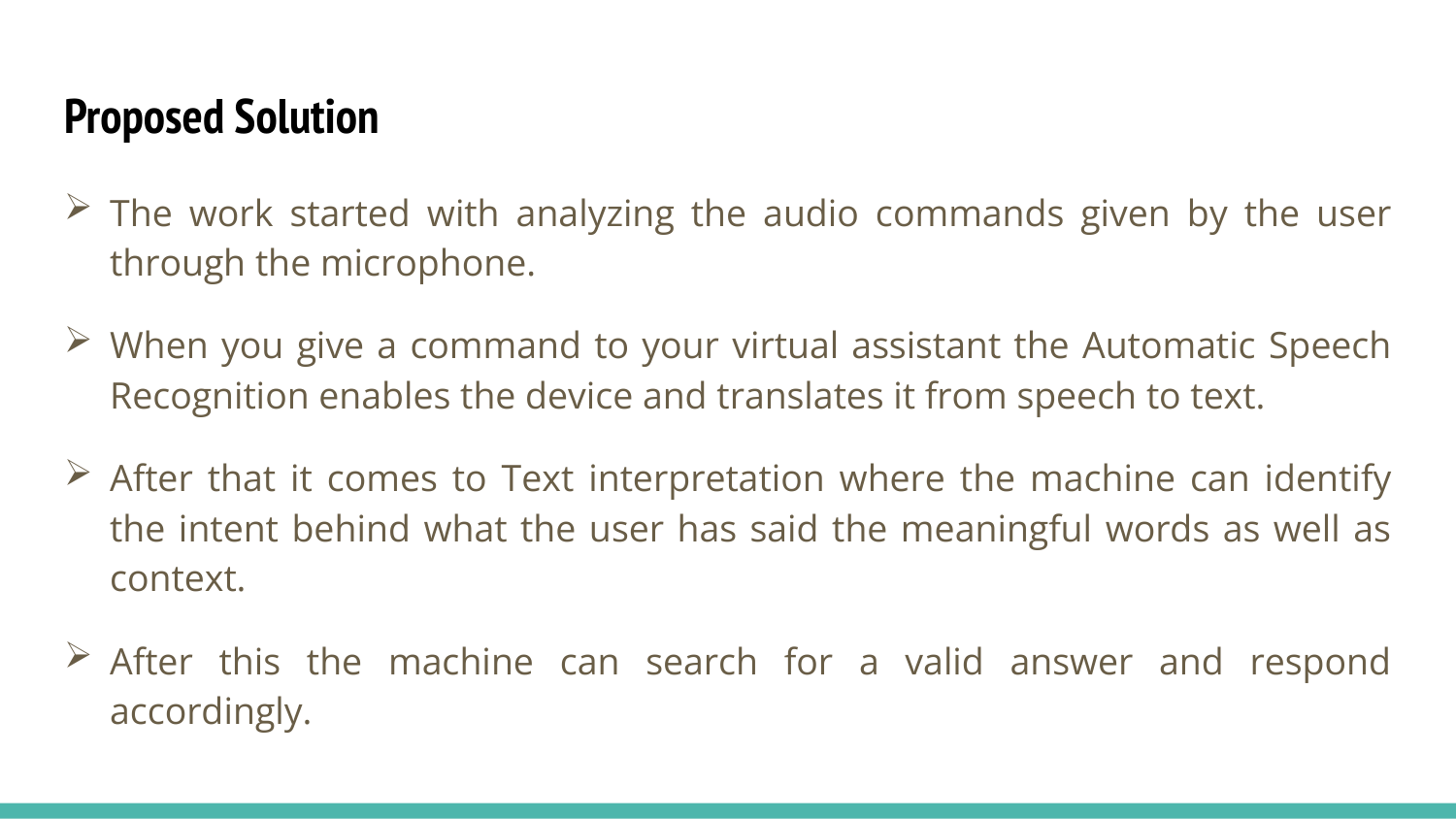

# Proposed Solution
The work started with analyzing the audio commands given by the user through the microphone.
When you give a command to your virtual assistant the Automatic Speech Recognition enables the device and translates it from speech to text.
After that it comes to Text interpretation where the machine can identify the intent behind what the user has said the meaningful words as well as context.
After this the machine can search for a valid answer and respond accordingly.